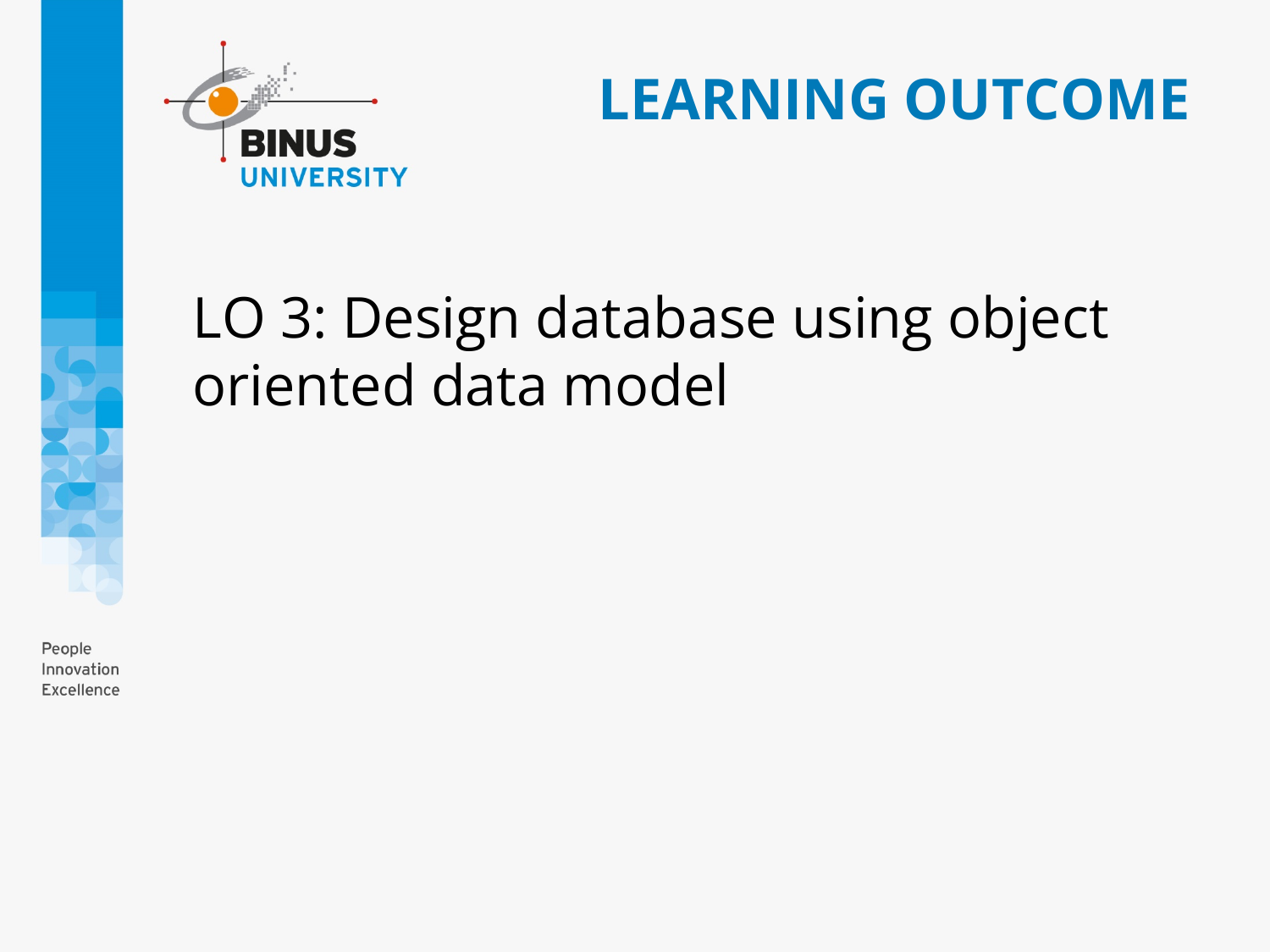

# LEARNING OUTCOME
LO 3: Design database using object oriented data model